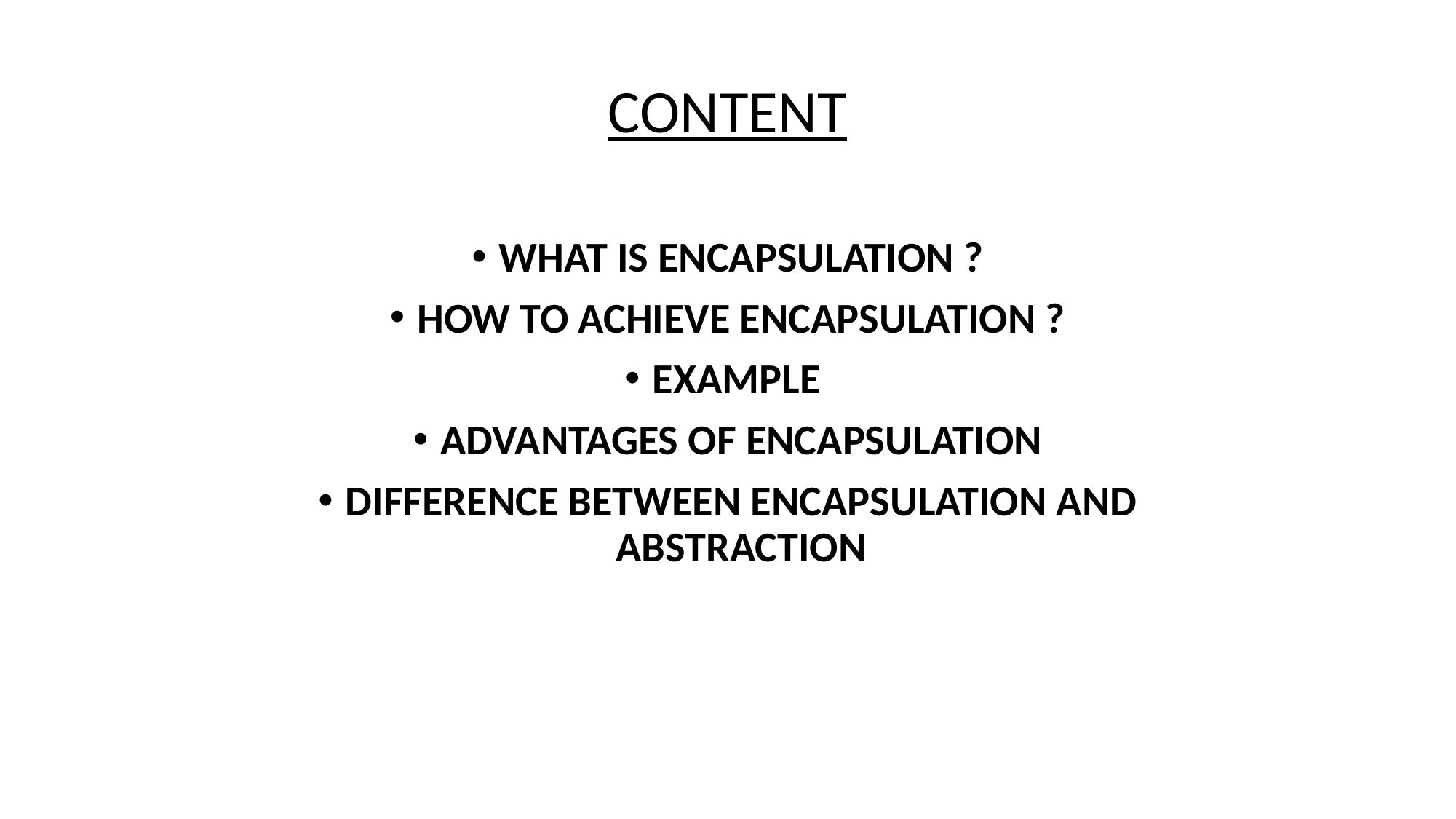

CONTENT
WHAT IS ENCAPSULATION ?
HOW TO ACHIEVE ENCAPSULATION ?
EXAMPLE
ADVANTAGES OF ENCAPSULATION
DIFFERENCE BETWEEN ENCAPSULATION AND ABSTRACTION